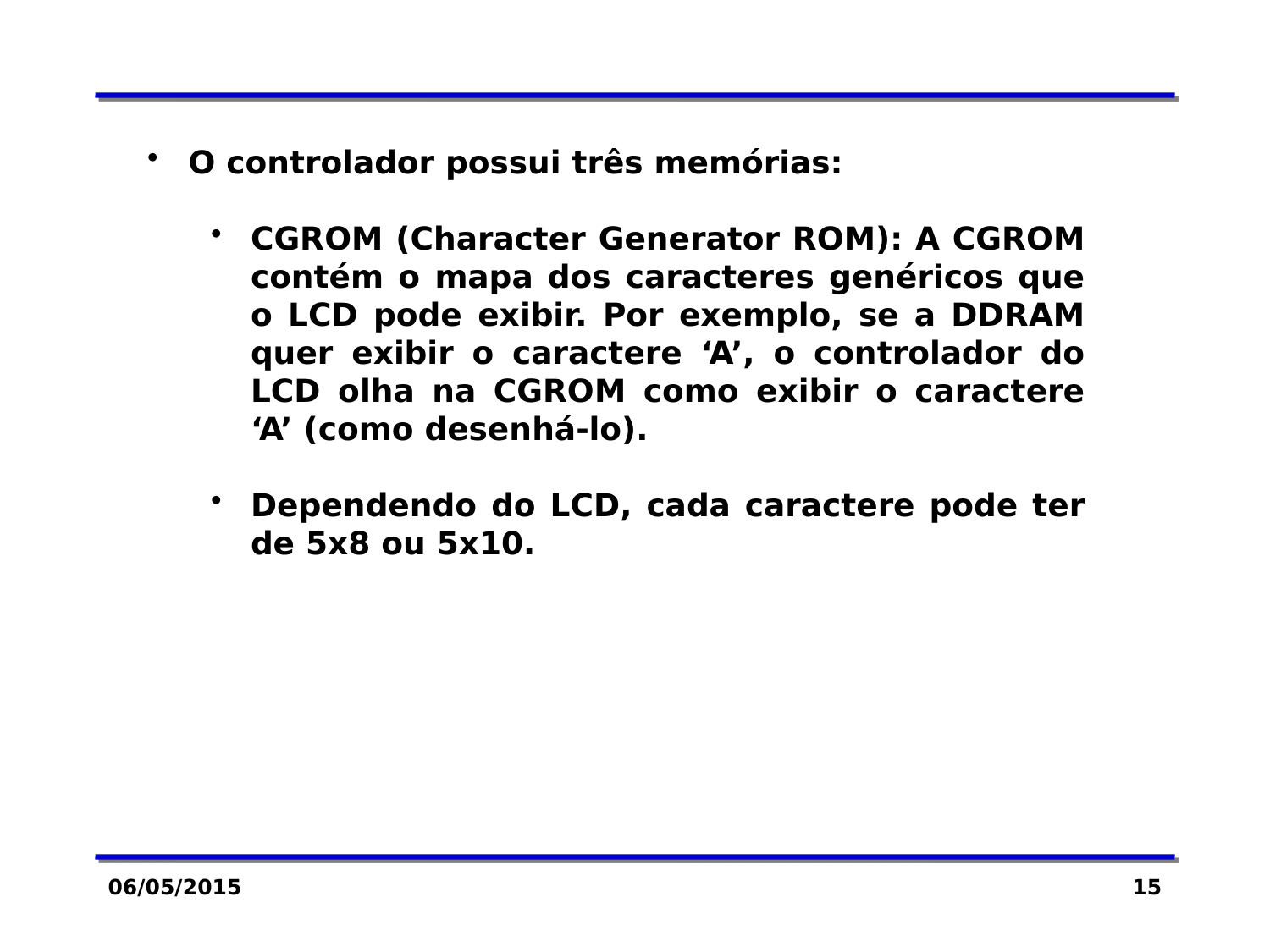

O controlador possui três memórias:

CGROM (Character Generator ROM): A CGROM contém o mapa dos caracteres genéricos que o LCD pode exibir. Por exemplo, se a DDRAM quer exibir o caractere ‘A’, o controlador do LCD olha na CGROM como exibir o caractere ‘A’ (como desenhá-lo).

Dependendo do LCD, cada caractere pode ter de 5x8 ou 5x10.

06/05/2015
15